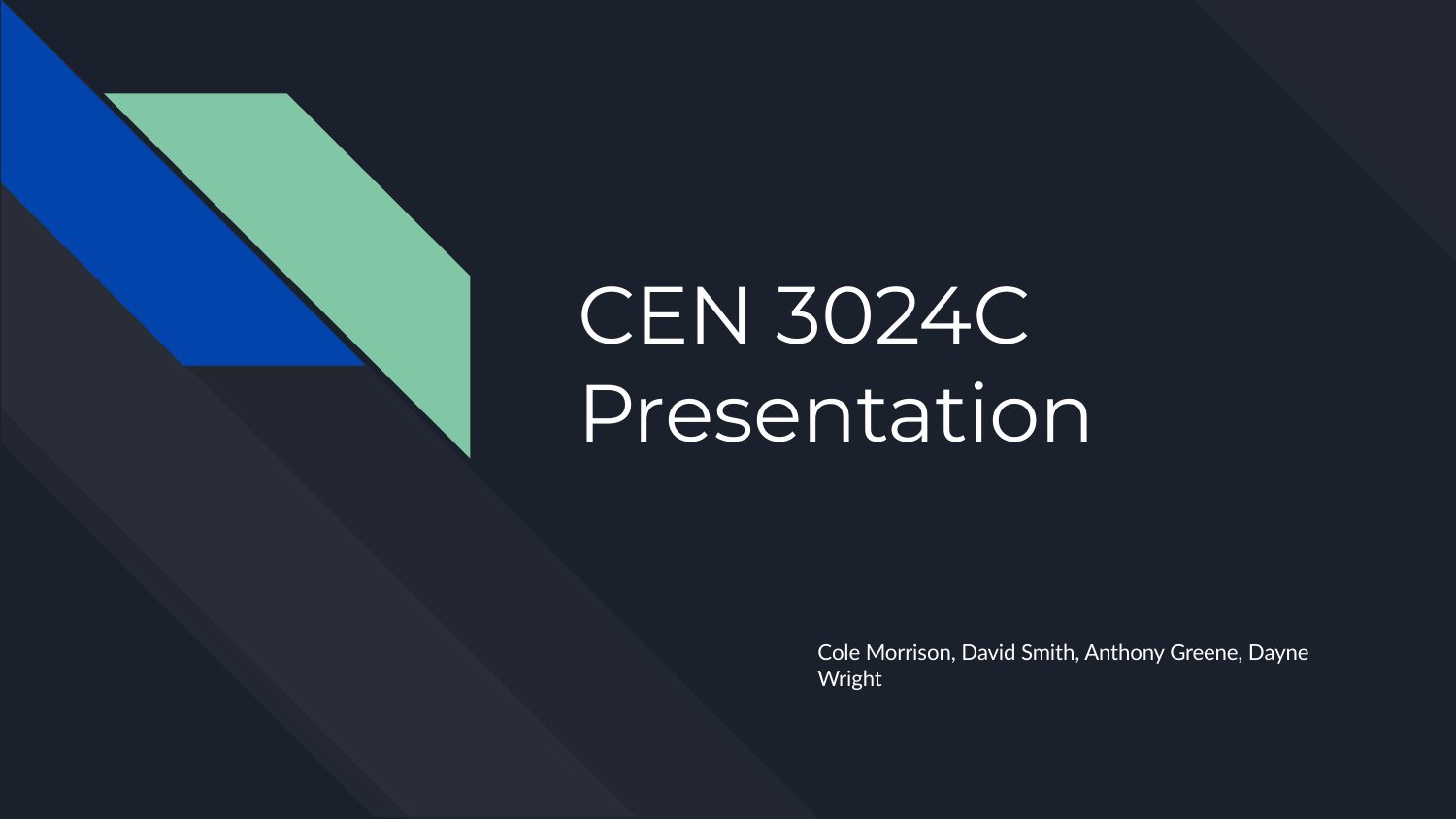

# CEN 3024C Presentation
Cole Morrison, David Smith, Anthony Greene, Dayne Wright